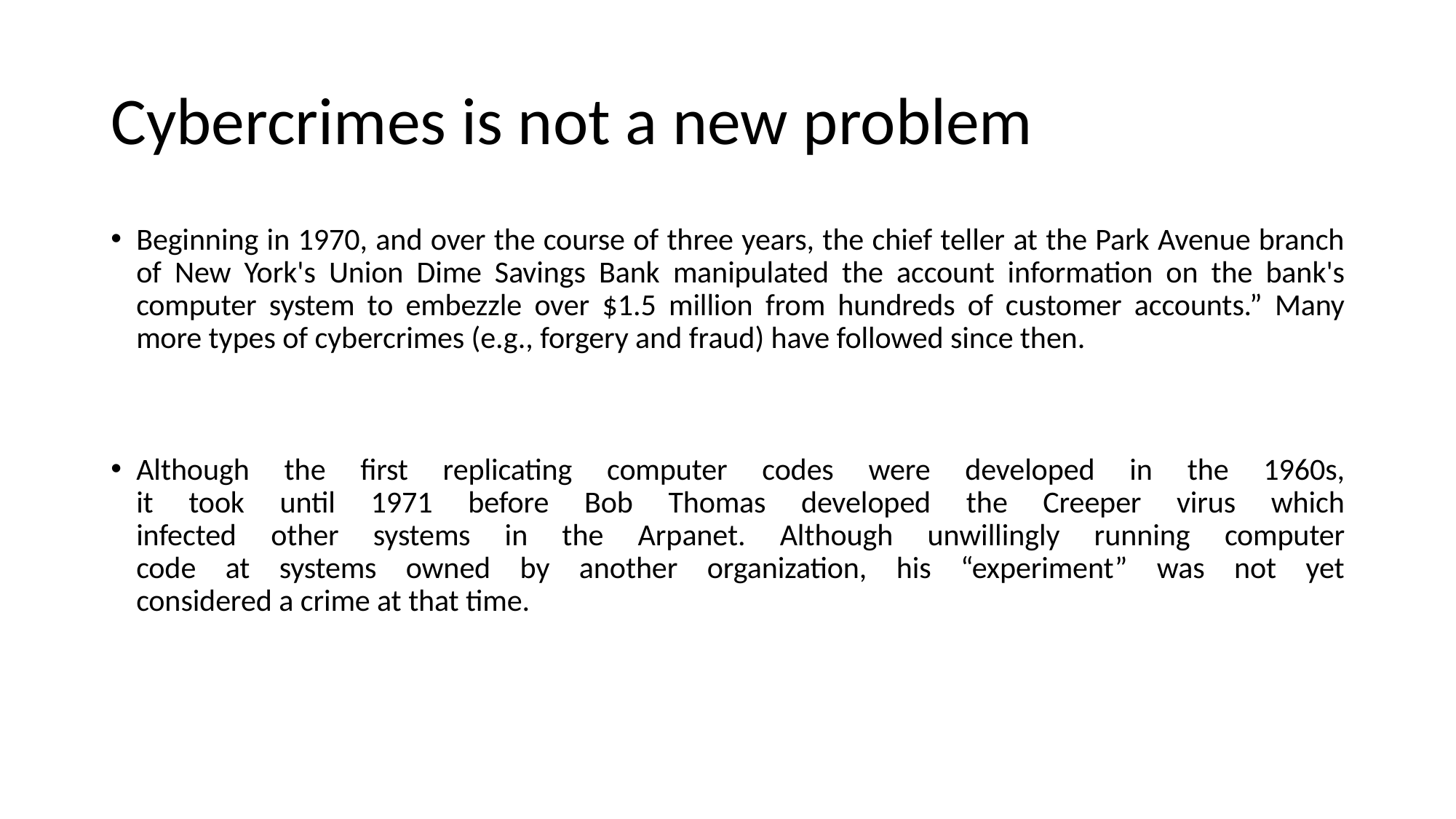

# Cybercrimes is not a new problem
Beginning in 1970, and over the course of three years, the chief teller at the Park Avenue branch of New York's Union Dime Savings Bank manipulated the account information on the bank's computer system to embezzle over $1.5 million from hundreds of customer accounts.” Many more types of cybercrimes (e.g., forgery and fraud) have followed since then.

Although the first replicating computer codes were developed in the 1960s,
it took until 1971 before Bob Thomas developed the Creeper virus which
infected other systems in the Arpanet. Although unwillingly running computer
code at systems owned by another organization, his “experiment” was not yet
considered a crime at that time.